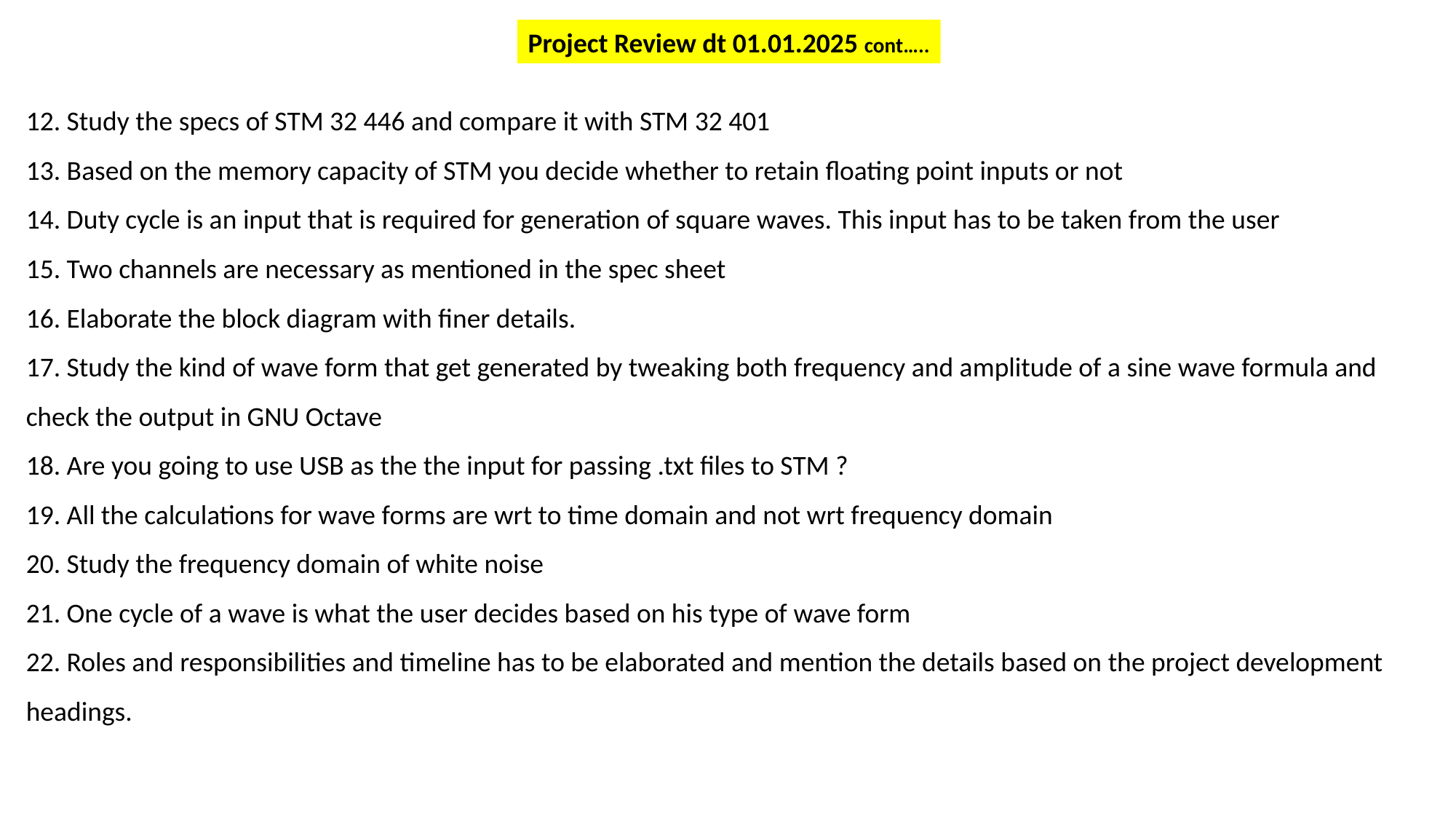

Project Review dt 01.01.2025 cont…..
12. Study the specs of STM 32 446 and compare it with STM 32 401
13. Based on the memory capacity of STM you decide whether to retain floating point inputs or not
14. Duty cycle is an input that is required for generation of square waves. This input has to be taken from the user
15. Two channels are necessary as mentioned in the spec sheet
16. Elaborate the block diagram with finer details.
17. Study the kind of wave form that get generated by tweaking both frequency and amplitude of a sine wave formula and check the output in GNU Octave
18. Are you going to use USB as the the input for passing .txt files to STM ?
19. All the calculations for wave forms are wrt to time domain and not wrt frequency domain
20. Study the frequency domain of white noise
21. One cycle of a wave is what the user decides based on his type of wave form
22. Roles and responsibilities and timeline has to be elaborated and mention the details based on the project development headings.